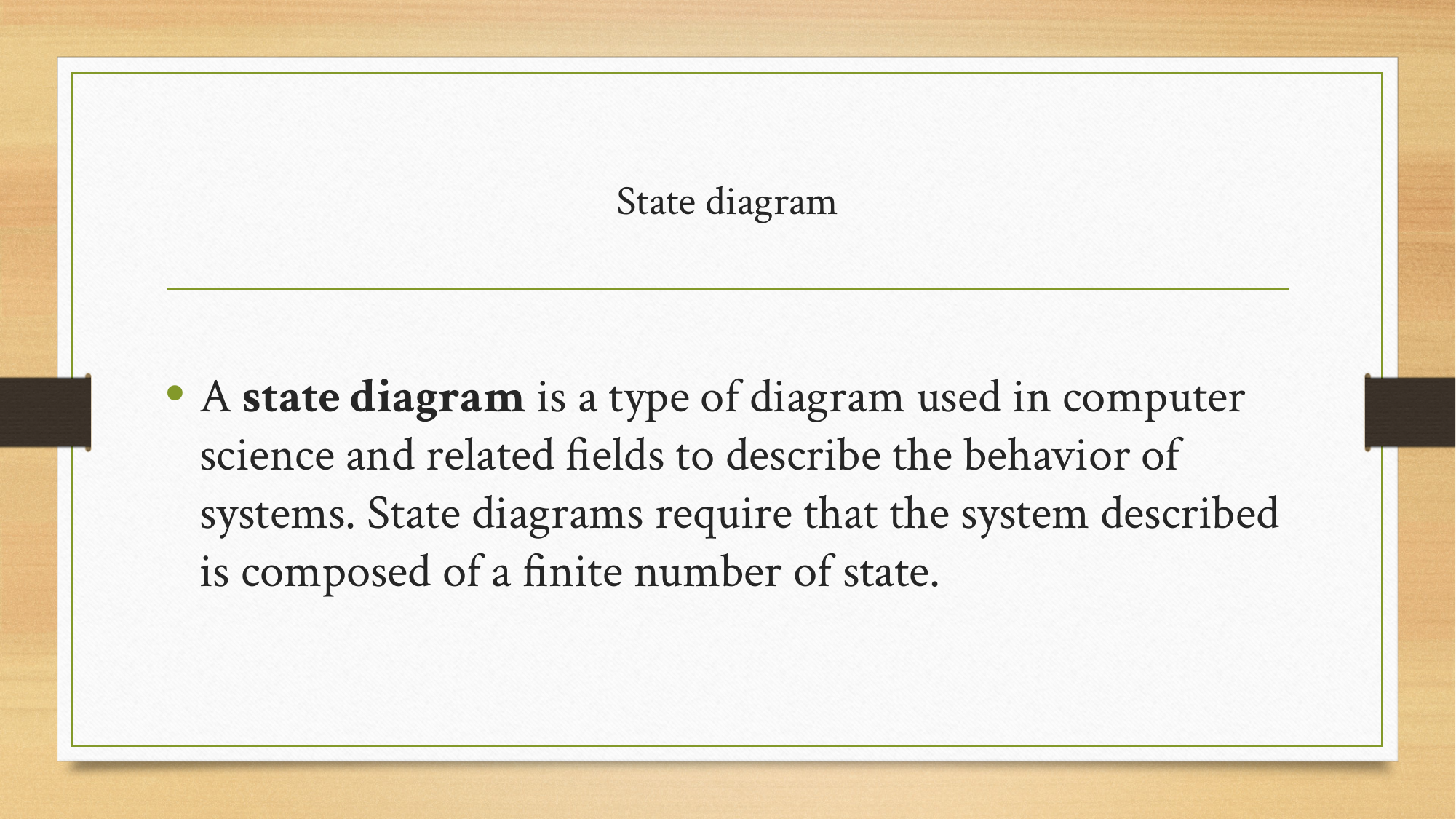

# State diagram
A state diagram is a type of diagram used in computer science and related fields to describe the behavior of systems. State diagrams require that the system described is composed of a finite number of state.